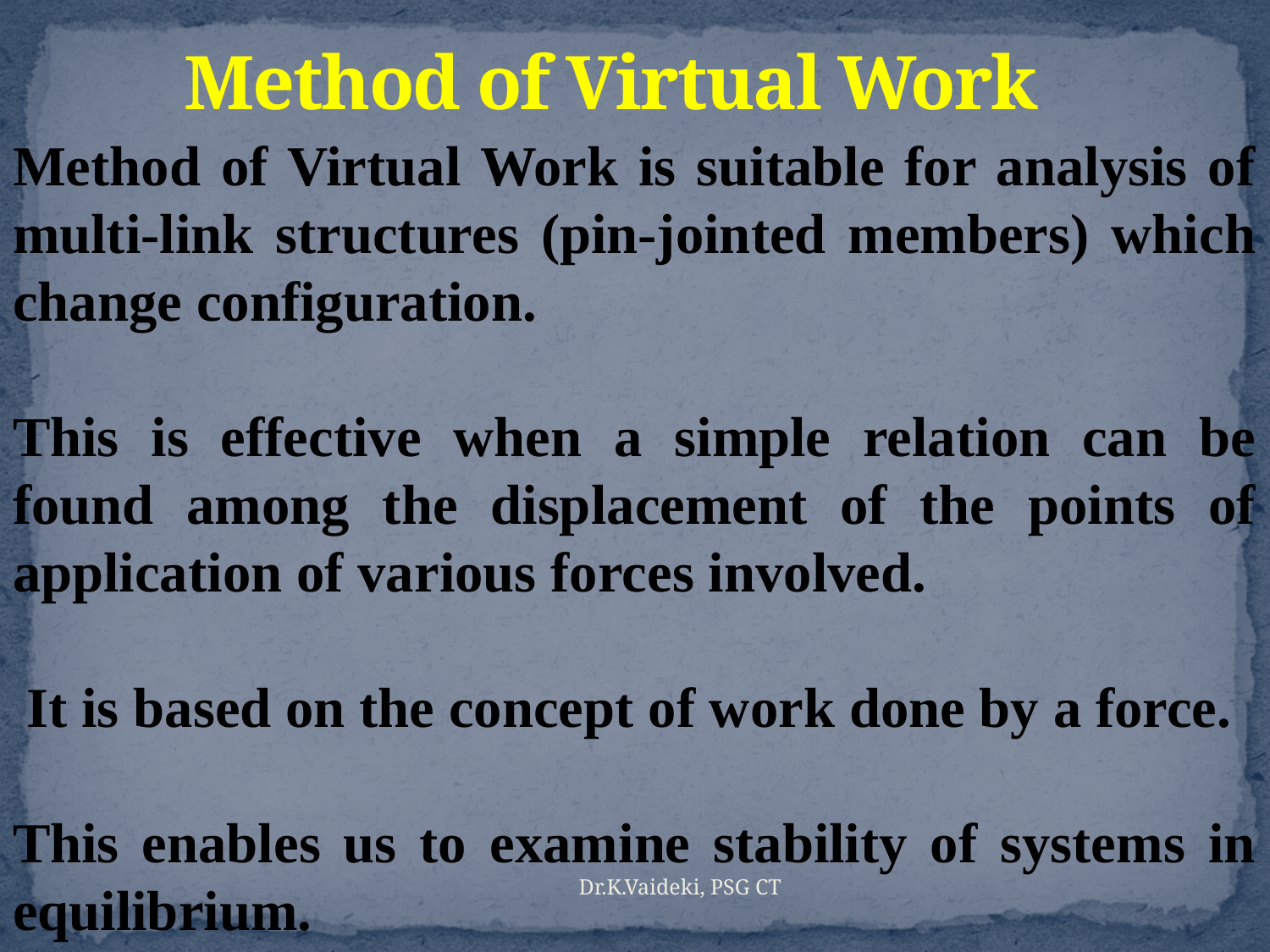

# Method of Virtual Work
Method of Virtual Work is suitable for analysis of multi-link structures (pin-jointed members) which change configuration.

This is effective when a simple relation can be found among the displacement of the points of application of various forces involved.

 It is based on the concept of work done by a force.

This enables us to examine stability of systems in equilibrium.
Dr.K.Vaideki, PSG CT